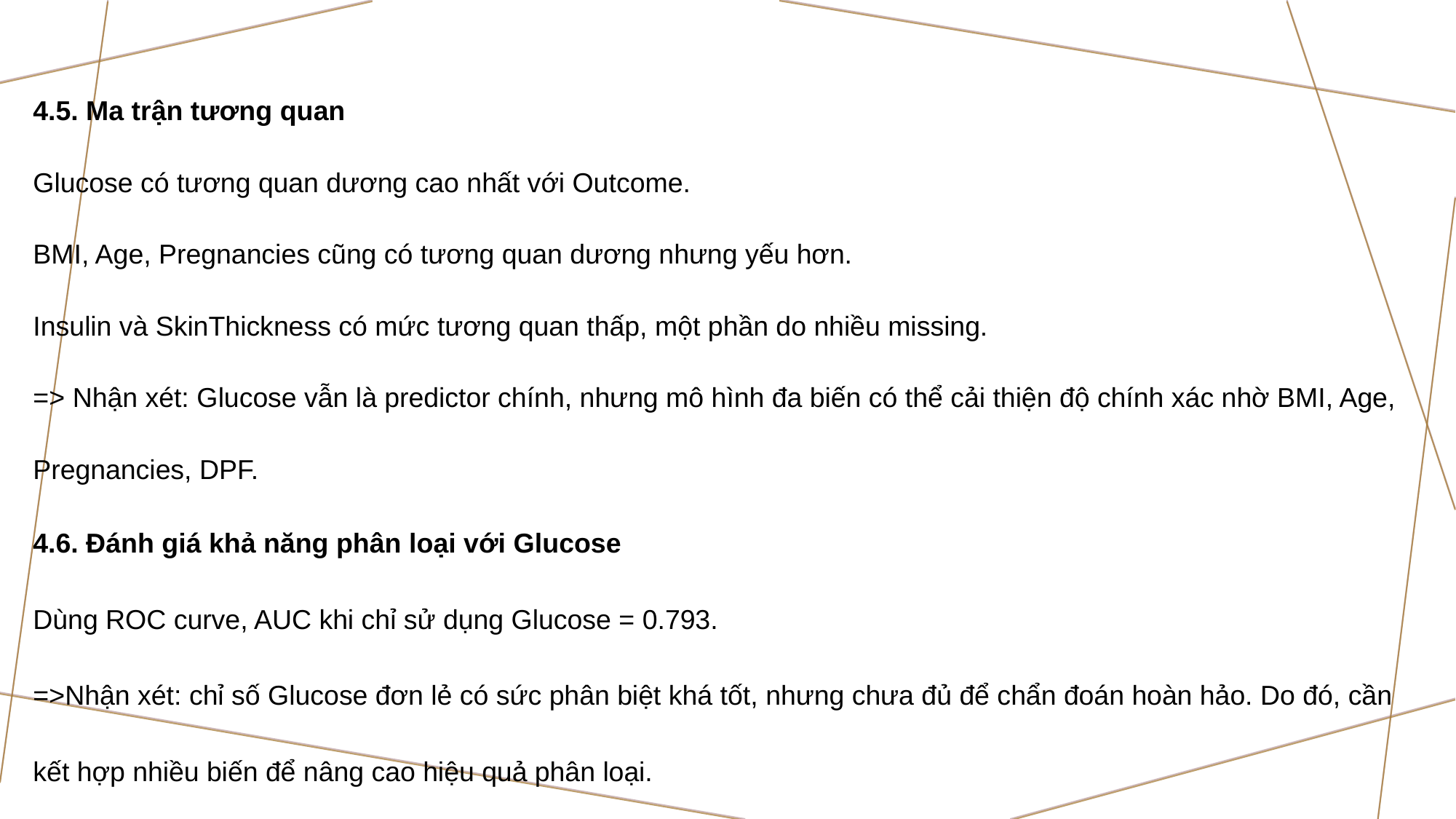

4.5. Ma trận tương quan
Glucose có tương quan dương cao nhất với Outcome.
BMI, Age, Pregnancies cũng có tương quan dương nhưng yếu hơn.
Insulin và SkinThickness có mức tương quan thấp, một phần do nhiều missing.
=> Nhận xét: Glucose vẫn là predictor chính, nhưng mô hình đa biến có thể cải thiện độ chính xác nhờ BMI, Age, Pregnancies, DPF.
4.6. Đánh giá khả năng phân loại với Glucose
Dùng ROC curve, AUC khi chỉ sử dụng Glucose = 0.793.
=>Nhận xét: chỉ số Glucose đơn lẻ có sức phân biệt khá tốt, nhưng chưa đủ để chẩn đoán hoàn hảo. Do đó, cần kết hợp nhiều biến để nâng cao hiệu quả phân loại.